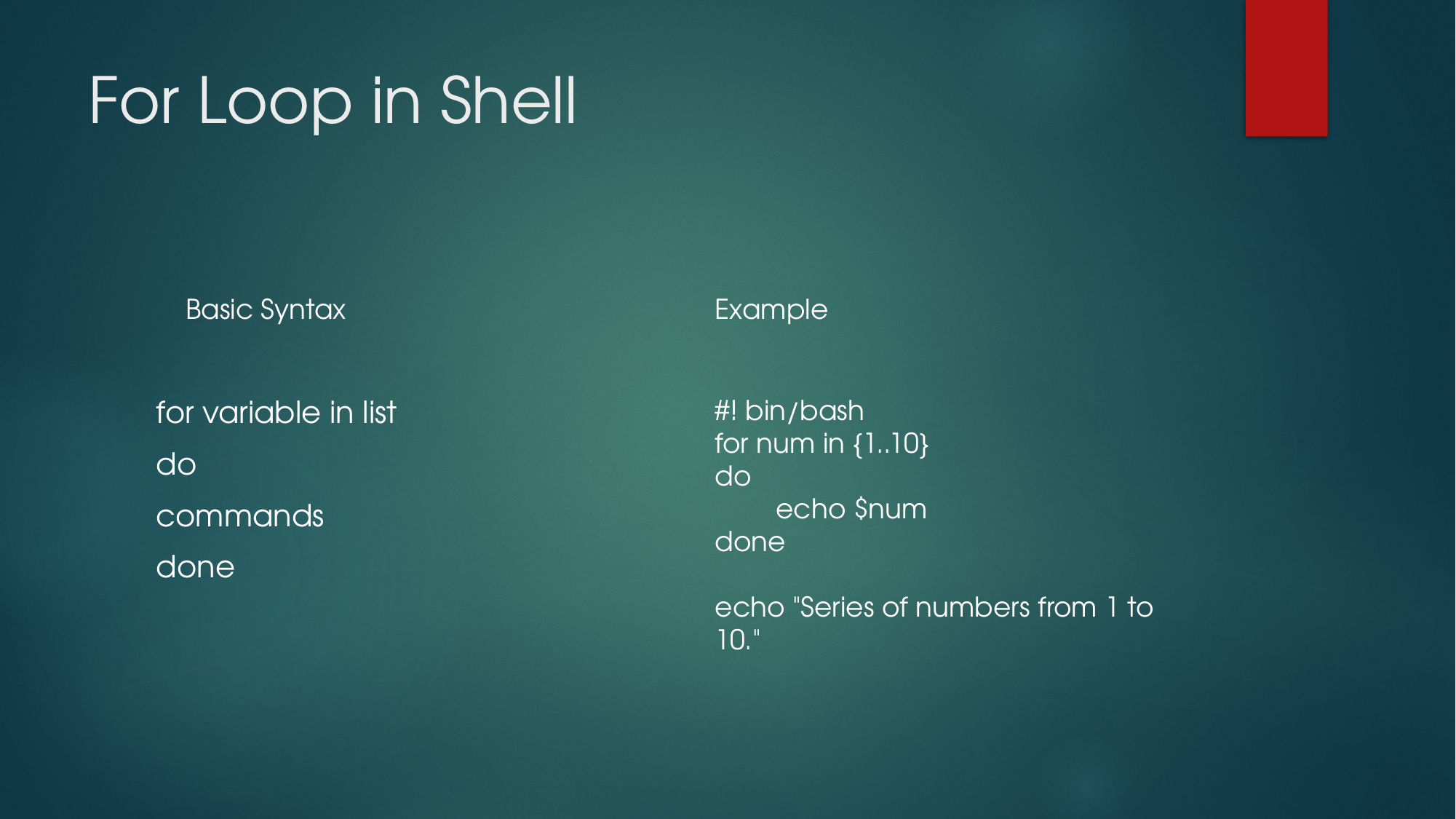

# For Loop in Shell
Example
Basic Syntax
for variable in list
do
commands
done
#! bin/bash
for num in {1..10}
do
        echo $num
done

echo "Series of numbers from 1 to 10."